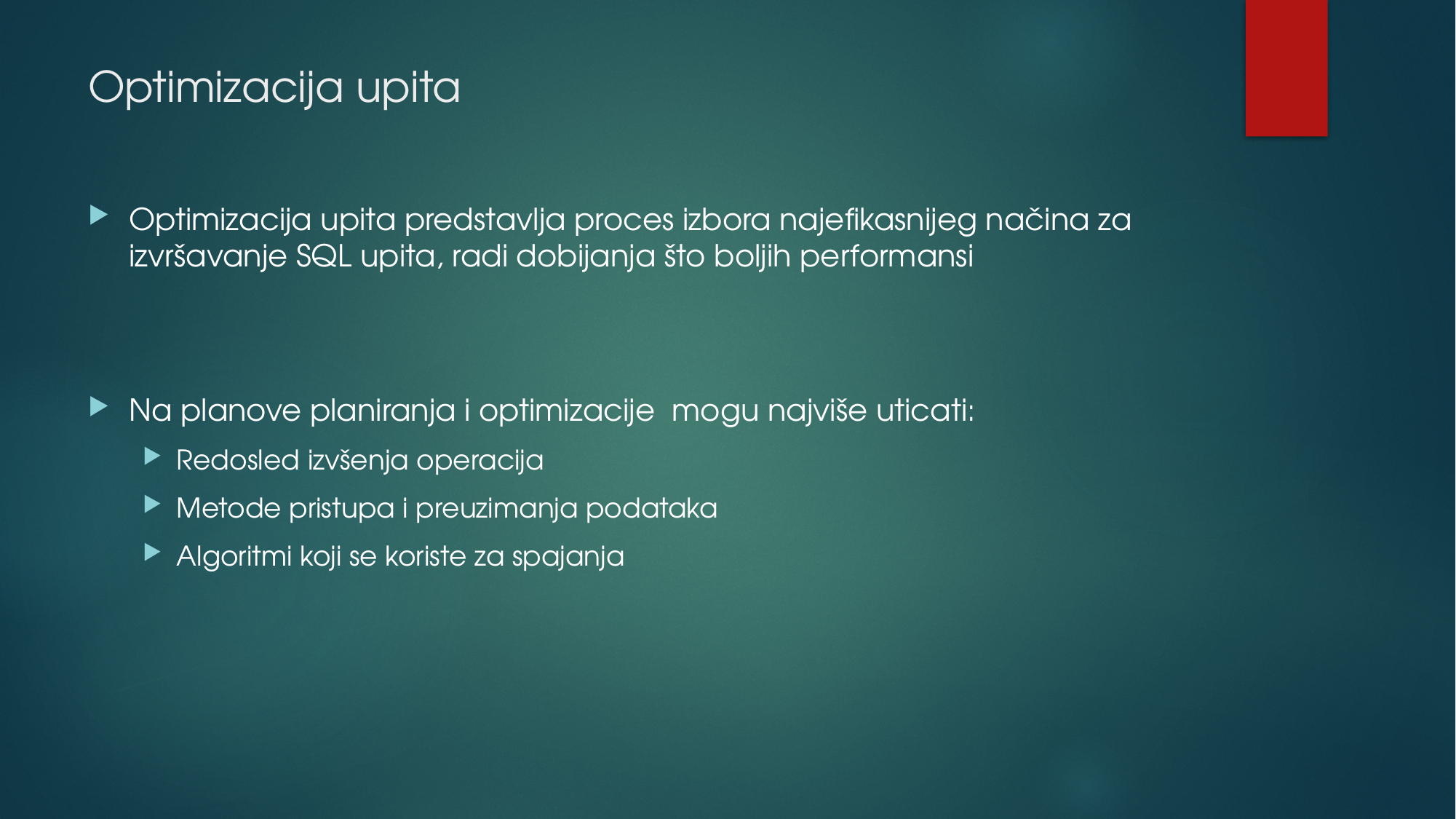

# Optimizacija upita
Optimizacija upita predstavlja proces izbora najefikasnijeg načina za izvršavanje SQL upita, radi dobijanja što boljih performansi

Na planove planiranja i optimizacije  mogu najviše uticati:
Redosled izvšenja operacija
Metode pristupa i preuzimanja podataka
Algoritmi koji se koriste za spajanja